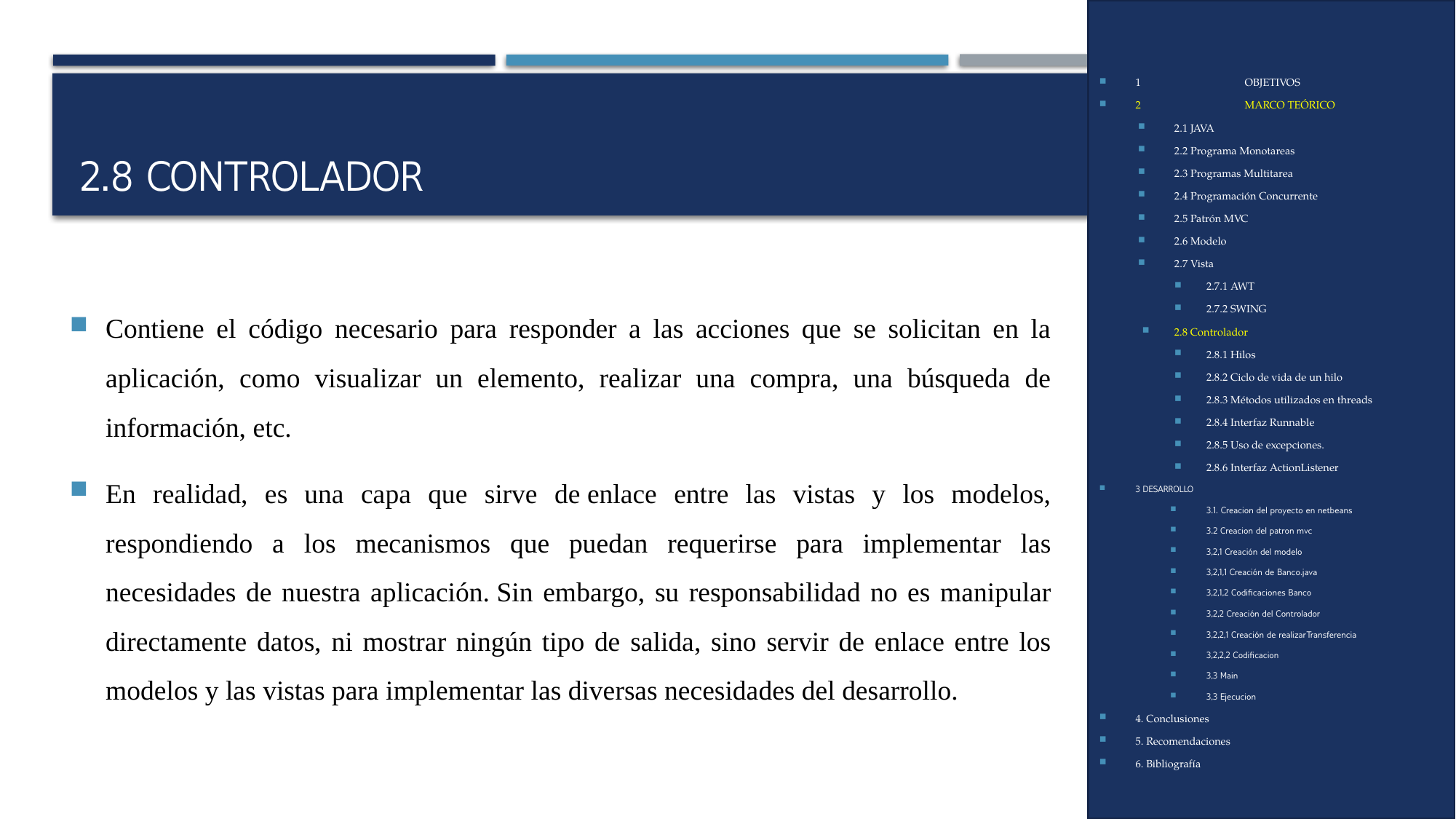

1	OBJETIVOS
2	MARCO TEÓRICO
2.1 JAVA
2.2 Programa Monotareas
2.3 Programas Multitarea
2.4 Programación Concurrente
2.5 Patrón MVC
2.6 Modelo
2.7 Vista
2.7.1 AWT
2.7.2 SWING
2.8 Controlador
2.8.1 Hilos
2.8.2 Ciclo de vida de un hilo
2.8.3 Métodos utilizados en threads
2.8.4 Interfaz Runnable
2.8.5 Uso de excepciones.
2.8.6 Interfaz ActionListener
3 DESARROLLO
3.1. Creacion del proyecto en netbeans
3.2 Creacion del patron mvc
3,2,1 Creación del modelo
3,2,1,1 Creación de Banco.java
3,2,1,2 Codificaciones Banco
3,2,2 Creación del Controlador
3,2,2,1 Creación de realizarTransferencia
3,2,2,2 Codificacion
3,3 Main
3,3 Ejecucion
4. Conclusiones
5. Recomendaciones
6. Bibliografía

# 2.8 Controlador
Contiene el código necesario para responder a las acciones que se solicitan en la aplicación, como visualizar un elemento, realizar una compra, una búsqueda de información, etc.
En realidad, es una capa que sirve de enlace entre las vistas y los modelos, respondiendo a los mecanismos que puedan requerirse para implementar las necesidades de nuestra aplicación. Sin embargo, su responsabilidad no es manipular directamente datos, ni mostrar ningún tipo de salida, sino servir de enlace entre los modelos y las vistas para implementar las diversas necesidades del desarrollo.